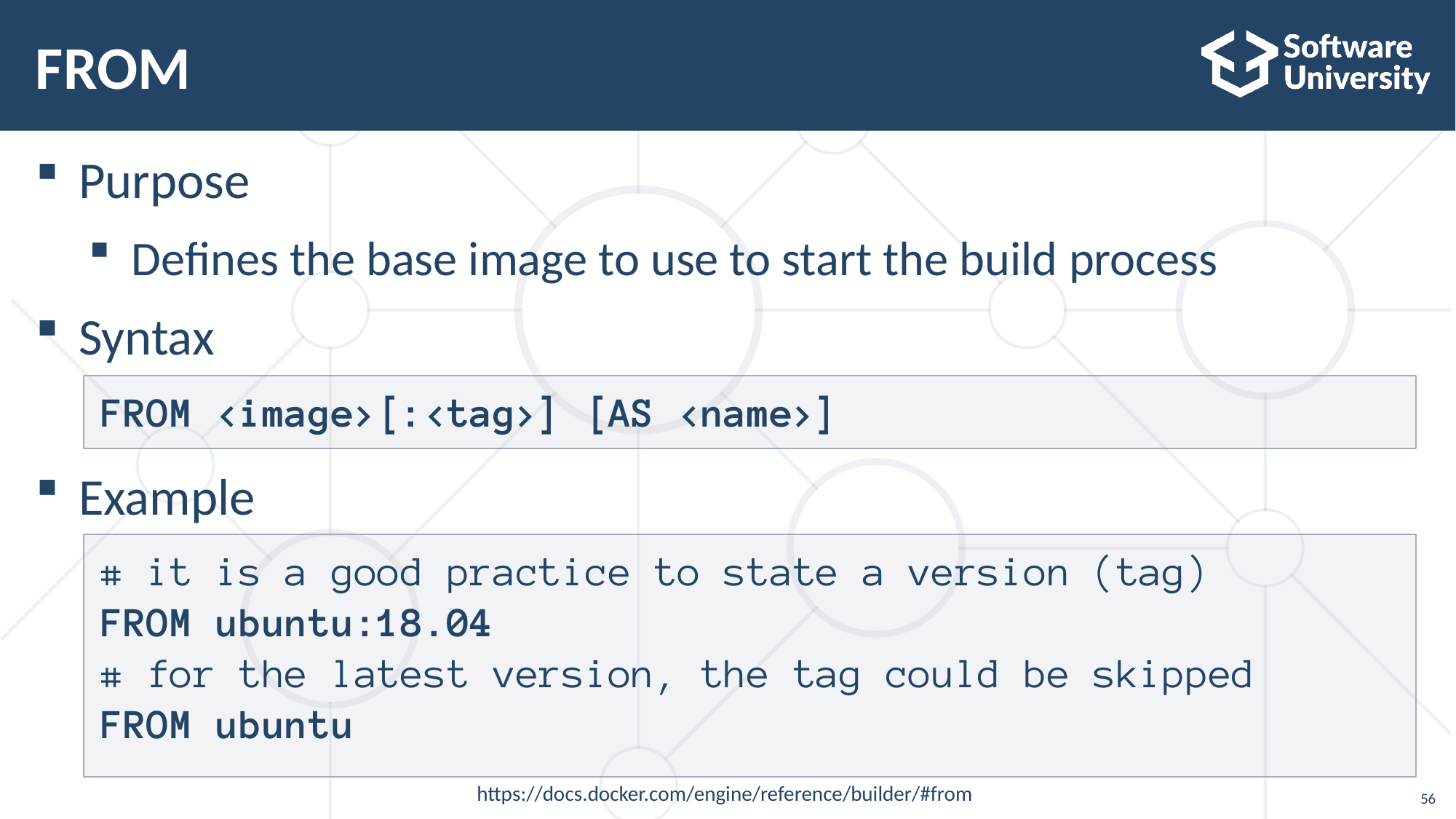

# FROM
Purpose
Defines the base image to use to start the build process
Syntax

Example
FROM <image>[:<tag>] [AS <name>]
# it is a good practice to state a version (tag)
FROM ubuntu:18.04
# for the latest version, the tag could be skipped
FROM ubuntu
https://docs.docker.com/engine/reference/builder/#from
56